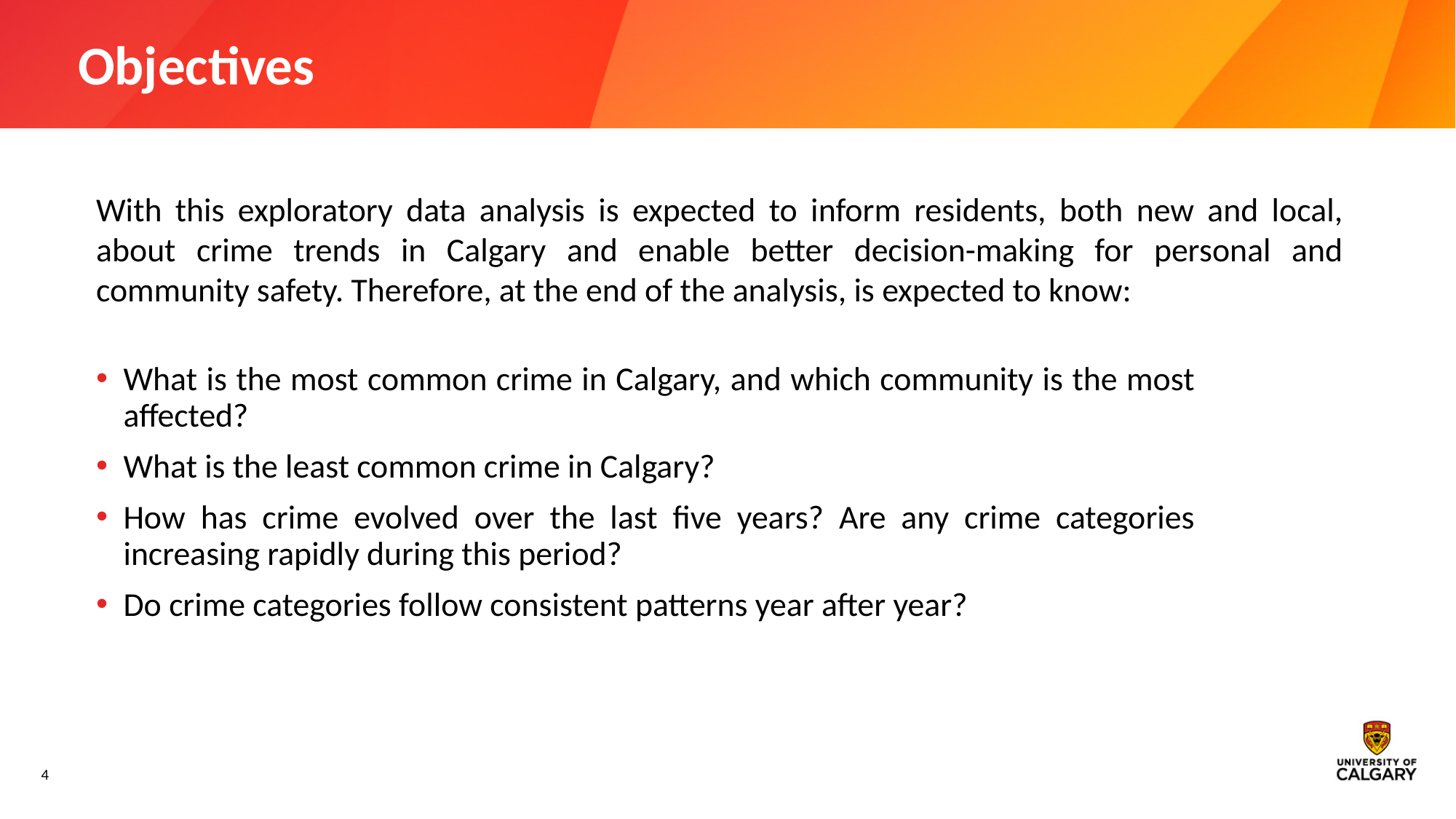

# Objectives
With this exploratory data analysis is expected to inform residents, both new and local, about crime trends in Calgary and enable better decision-making for personal and community safety. Therefore, at the end of the analysis, is expected to know:

What is the most common crime in Calgary, and which community is the most affected?
What is the least common crime in Calgary?
How has crime evolved over the last five years? Are any crime categories increasing rapidly during this period?
Do crime categories follow consistent patterns year after year?

4